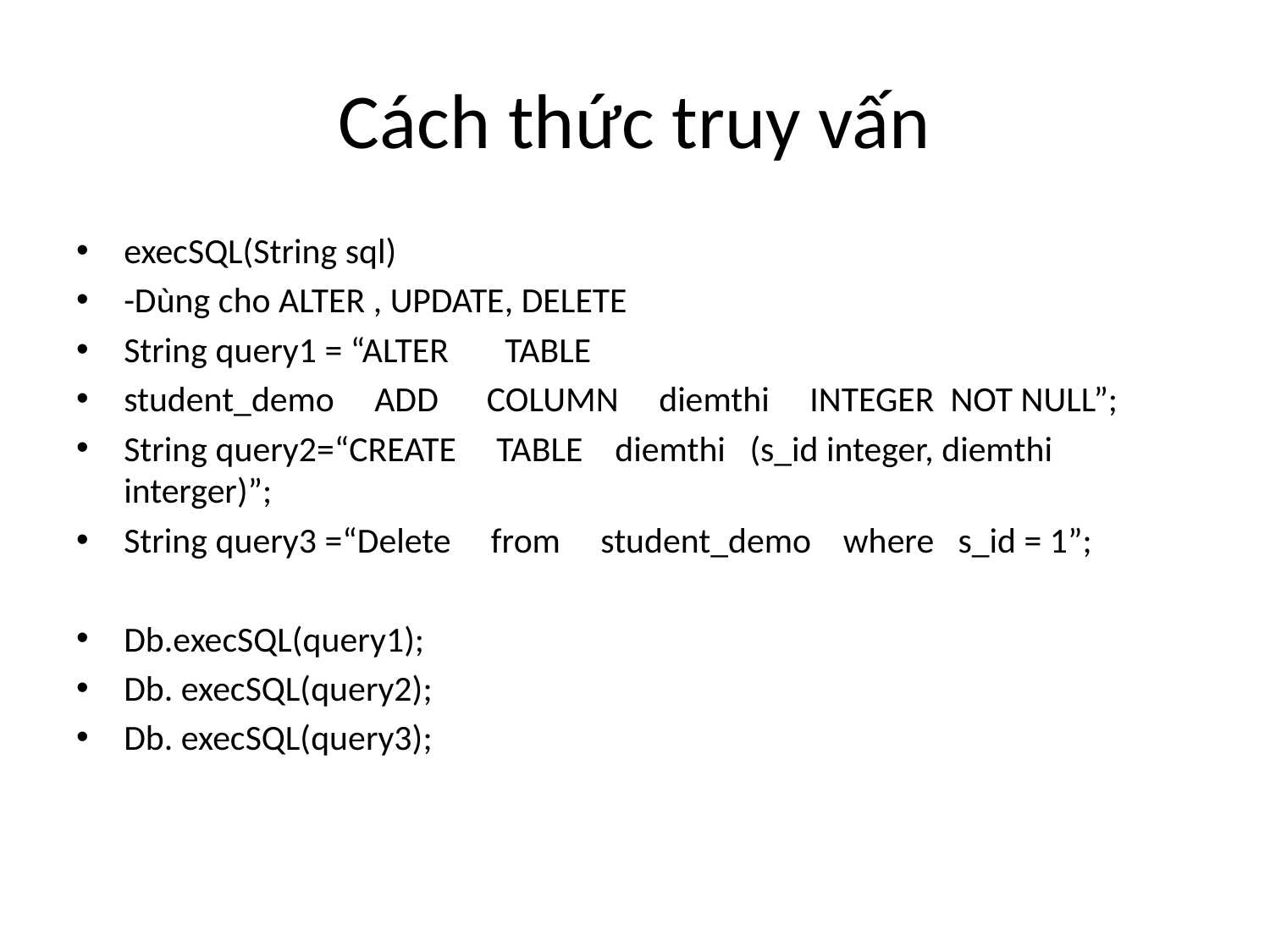

# Cách thức truy vấn
execSQL(String sql)
-Dùng cho ALTER , UPDATE, DELETE
String query1 = “ALTER       TABLE
student_demo     ADD      COLUMN     diemthi     INTEGER  NOT NULL”;
String query2=“CREATE     TABLE    diemthi   (s_id integer, diemthi interger)”;
String query3 =“Delete     from     student_demo    where   s_id = 1”;

Db.execSQL(query1);
Db. execSQL(query2);
Db. execSQL(query3);